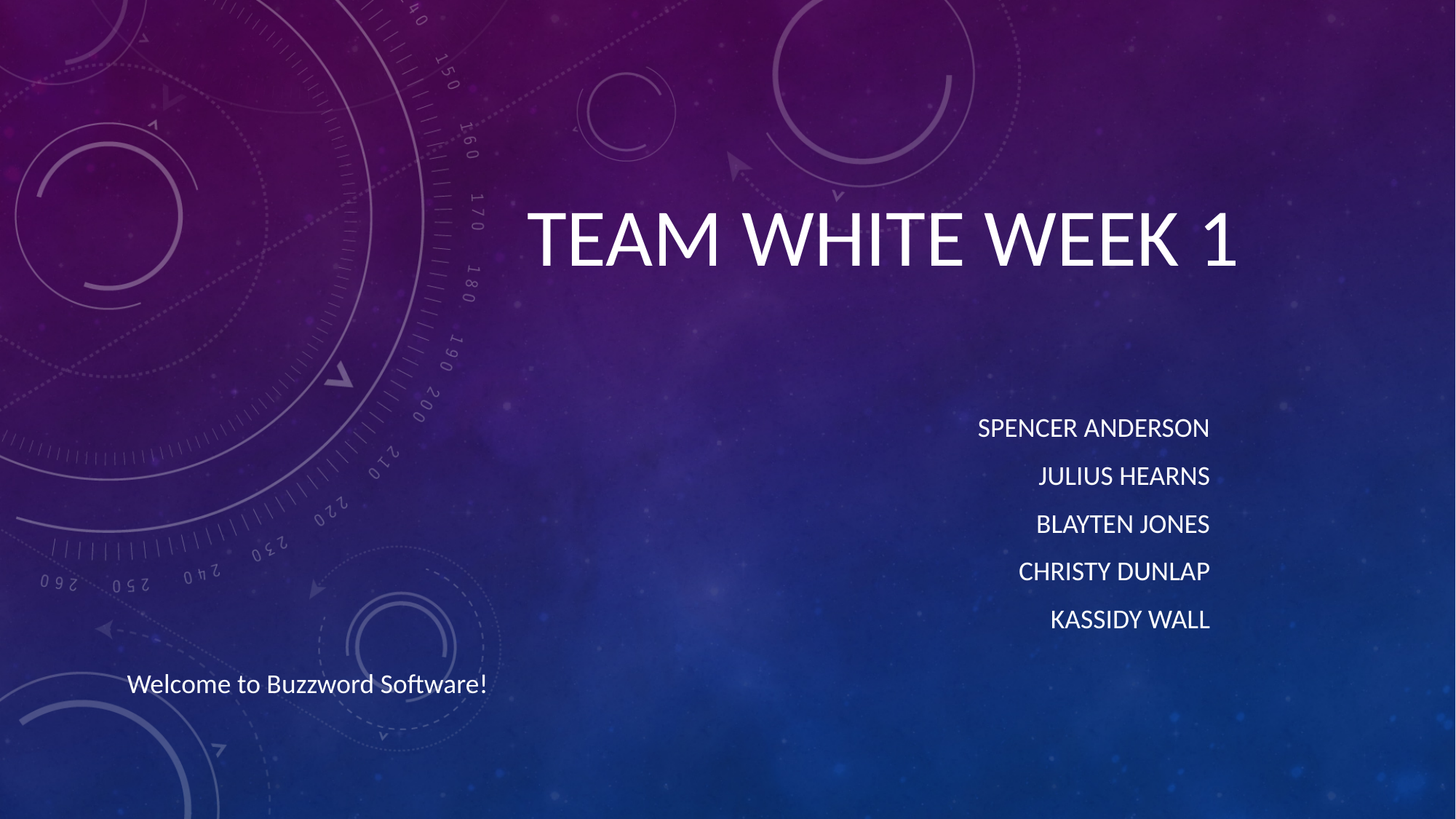

# Team White Week 1
Spencer Anderson
Julius Hearns
Blayten Jones
Christy Dunlap
Kassidy Wall
Welcome to Buzzword Software!